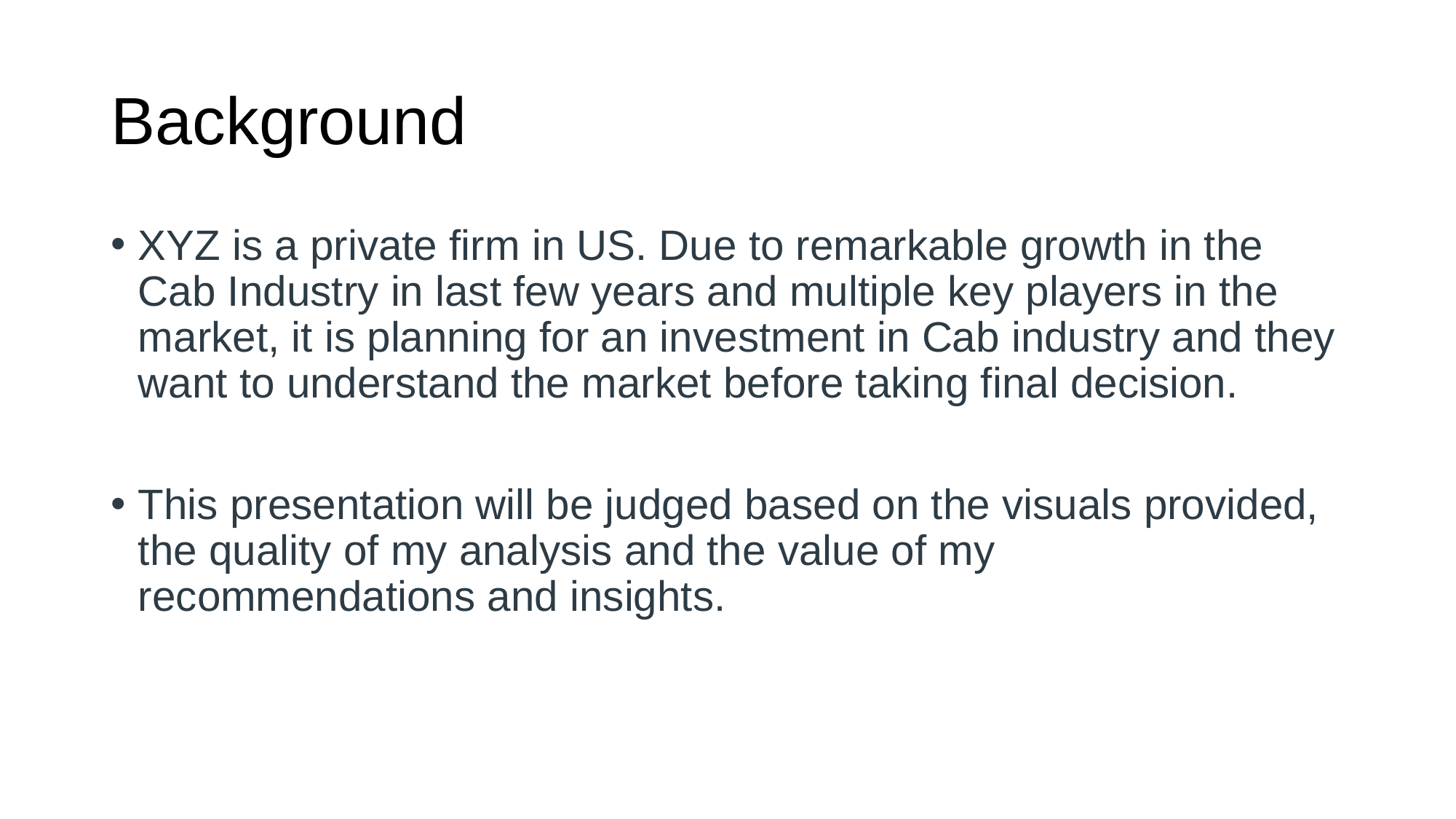

# Background
XYZ is a private firm in US. Due to remarkable growth in the Cab Industry in last few years and multiple key players in the market, it is planning for an investment in Cab industry and they want to understand the market before taking final decision.

This presentation will be judged based on the visuals provided, the quality of my analysis and the value of my recommendations and insights.